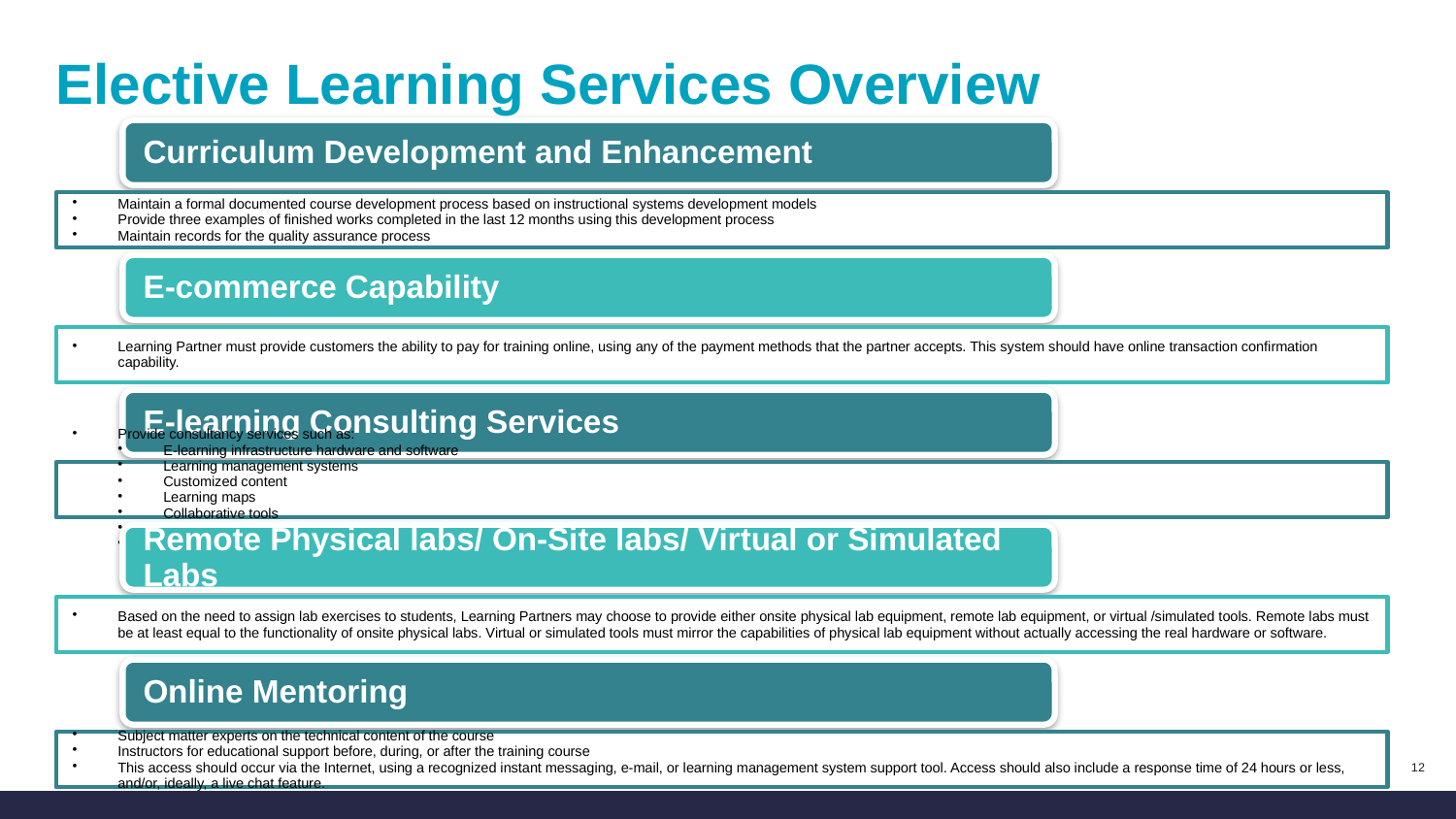

# Elective Learning Services Overview
E-commerce Capability
E-learning Consulting Services
Curriculum Development and Enhancement
Maintain a formal documented course development process based on instructional systems development models
Provide three examples of finished works completed in the last 12 months using this development process
Maintain records for the quality assurance process
Learning Partner must provide customers the ability to pay for training online, using any of the payment methods that the partner accepts. This system should have online transaction confirmation capability.
Provide consultancy services such as:
E-learning infrastructure hardware and software
Learning management systems
Customized content
Learning maps
Collaborative tools
Design
Implementation
Remote Physical labs/ On-Site labs/ Virtual or Simulated Labs
Based on the need to assign lab exercises to students, Learning Partners may choose to provide either onsite physical lab equipment, remote lab equipment, or virtual /simulated tools. Remote labs must be at least equal to the functionality of onsite physical labs. Virtual or simulated tools must mirror the capabilities of physical lab equipment without actually accessing the real hardware or software.
Online Mentoring
Subject matter experts on the technical content of the course
Instructors for educational support before, during, or after the training course